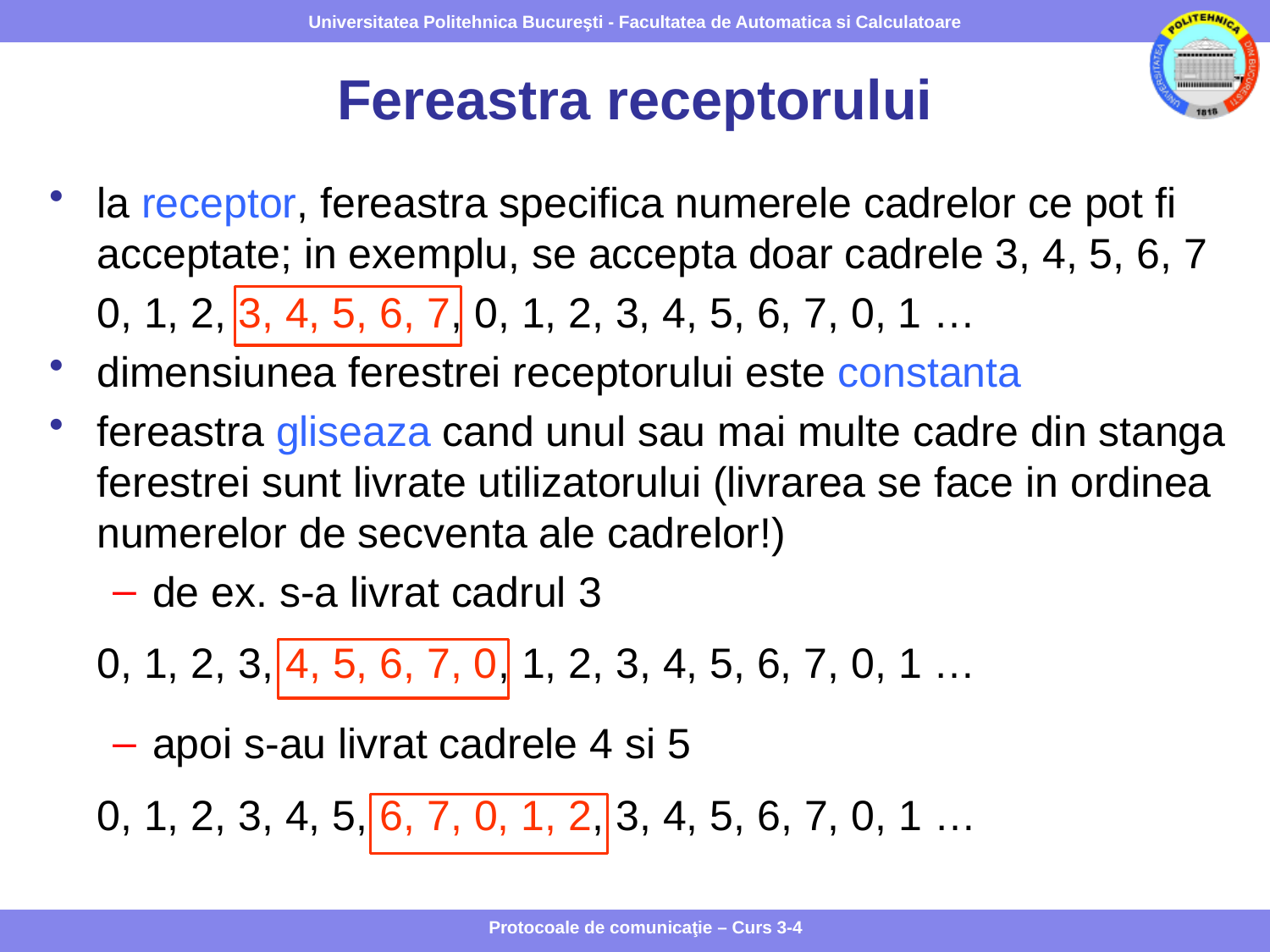

# Fereastra receptorului
la receptor, fereastra specifica numerele cadrelor ce pot fi acceptate; in exemplu, se accepta doar cadrele 3, 4, 5, 6, 7
	0, 1, 2, 3, 4, 5, 6, 7, 0, 1, 2, 3, 4, 5, 6, 7, 0, 1 …
dimensiunea ferestrei receptorului este constanta
fereastra gliseaza cand unul sau mai multe cadre din stanga ferestrei sunt livrate utilizatorului (livrarea se face in ordinea numerelor de secventa ale cadrelor!)
de ex. s-a livrat cadrul 3
	0, 1, 2, 3, 4, 5, 6, 7, 0, 1, 2, 3, 4, 5, 6, 7, 0, 1 …
apoi s-au livrat cadrele 4 si 5
	0, 1, 2, 3, 4, 5, 6, 7, 0, 1, 2, 3, 4, 5, 6, 7, 0, 1 …

Protocoale de comunicaţie – Curs 3-4